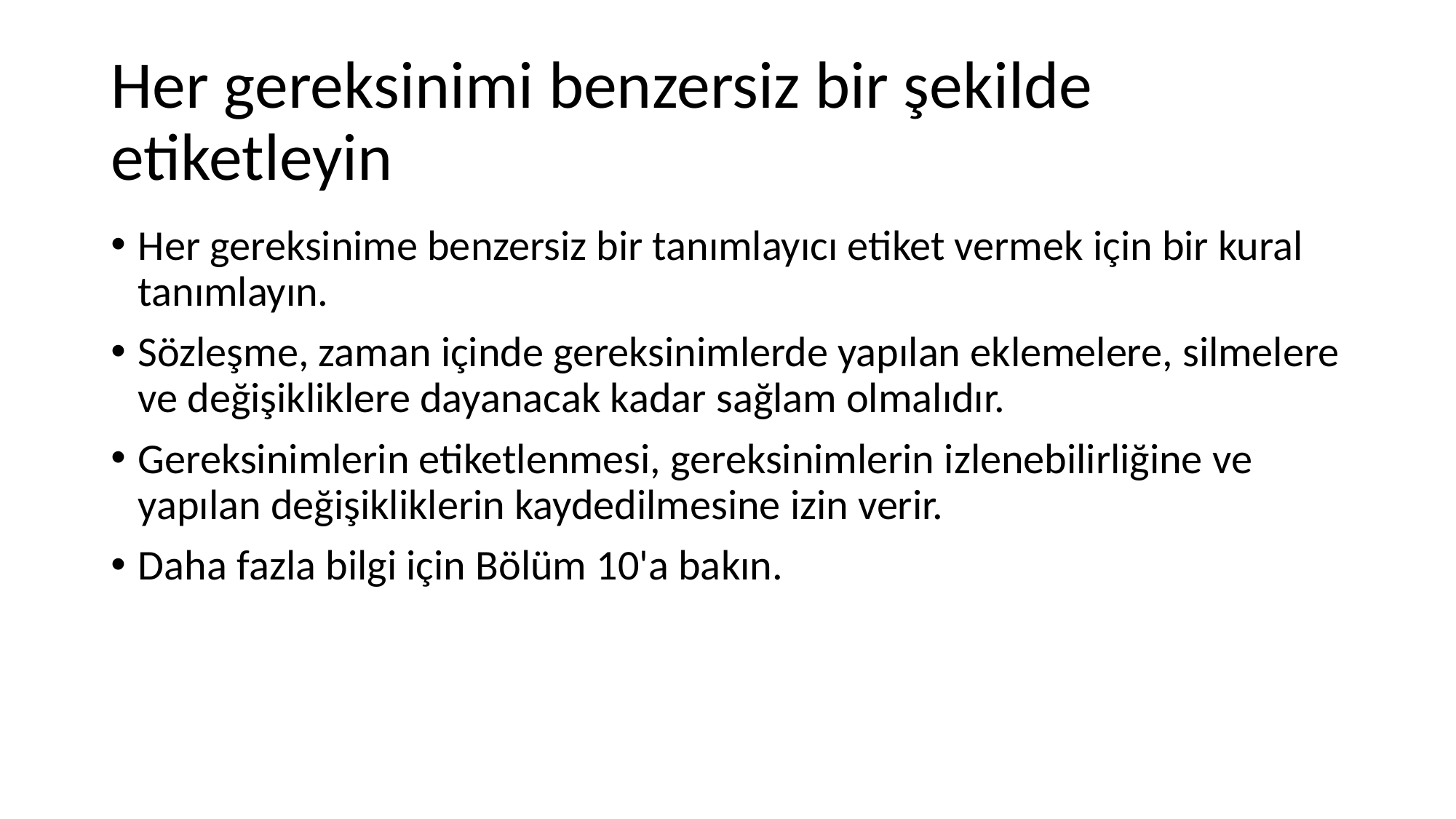

# Her gereksinimi benzersiz bir şekilde etiketleyin
Her gereksinime benzersiz bir tanımlayıcı etiket vermek için bir kural tanımlayın.
Sözleşme, zaman içinde gereksinimlerde yapılan eklemelere, silmelere ve değişikliklere dayanacak kadar sağlam olmalıdır.
Gereksinimlerin etiketlenmesi, gereksinimlerin izlenebilirliğine ve yapılan değişikliklerin kaydedilmesine izin verir.
Daha fazla bilgi için Bölüm 10'a bakın.